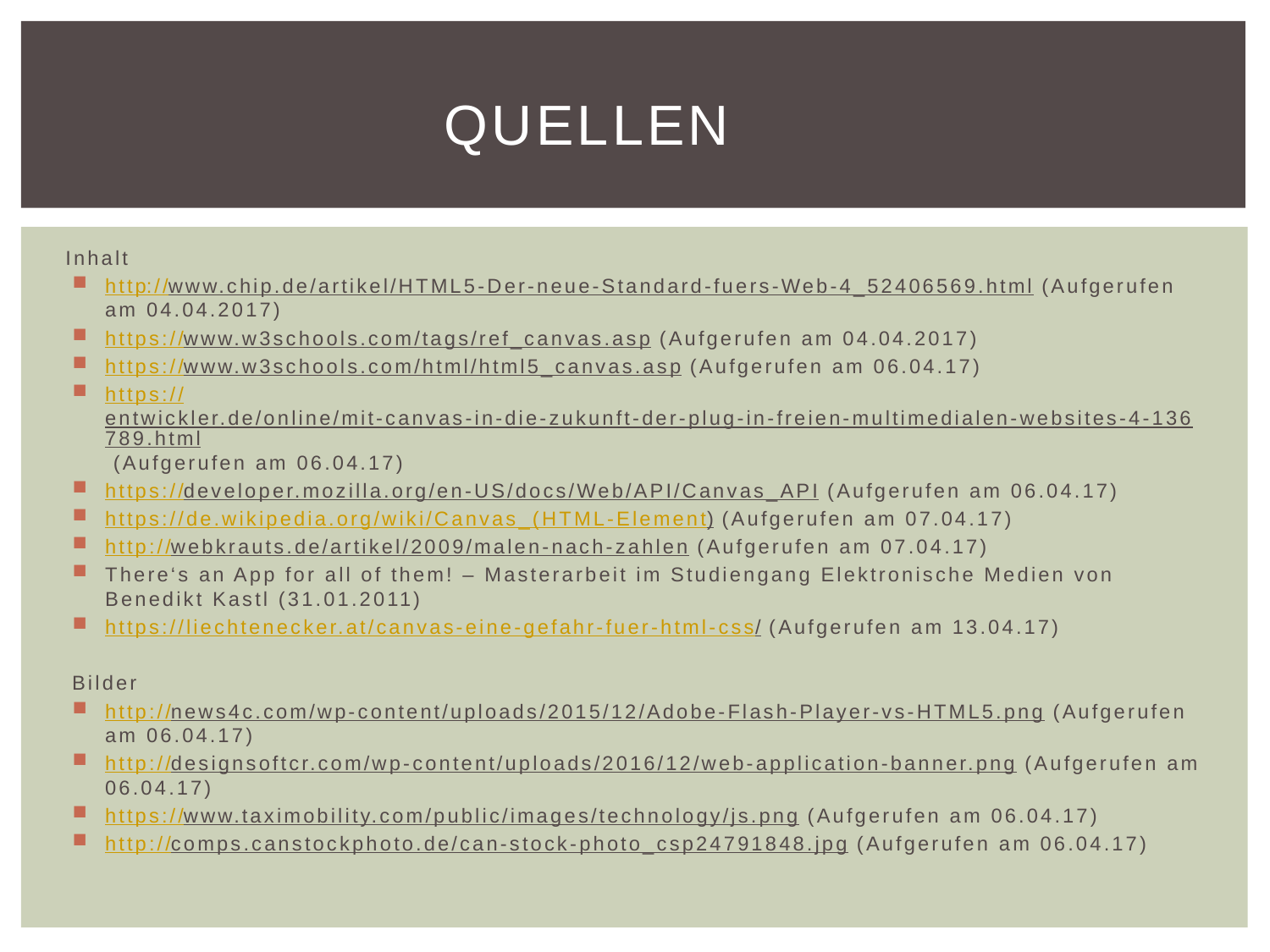

# Quellen
Inhalt
http://www.chip.de/artikel/HTML5-Der-neue-Standard-fuers-Web-4_52406569.html (Aufgerufen am 04.04.2017)
https://www.w3schools.com/tags/ref_canvas.asp (Aufgerufen am 04.04.2017)
https://www.w3schools.com/html/html5_canvas.asp (Aufgerufen am 06.04.17)
https://entwickler.de/online/mit-canvas-in-die-zukunft-der-plug-in-freien-multimedialen-websites-4-136789.html (Aufgerufen am 06.04.17)
https://developer.mozilla.org/en-US/docs/Web/API/Canvas_API (Aufgerufen am 06.04.17)
https://de.wikipedia.org/wiki/Canvas_(HTML-Element) (Aufgerufen am 07.04.17)
http://webkrauts.de/artikel/2009/malen-nach-zahlen (Aufgerufen am 07.04.17)
There‘s an App for all of them! – Masterarbeit im Studiengang Elektronische Medien von Benedikt Kastl (31.01.2011)
https://liechtenecker.at/canvas-eine-gefahr-fuer-html-css/ (Aufgerufen am 13.04.17)

Bilder
http://news4c.com/wp-content/uploads/2015/12/Adobe-Flash-Player-vs-HTML5.png (Aufgerufen am 06.04.17)
http://designsoftcr.com/wp-content/uploads/2016/12/web-application-banner.png (Aufgerufen am 06.04.17)
https://www.taximobility.com/public/images/technology/js.png (Aufgerufen am 06.04.17)
http://comps.canstockphoto.de/can-stock-photo_csp24791848.jpg (Aufgerufen am 06.04.17)